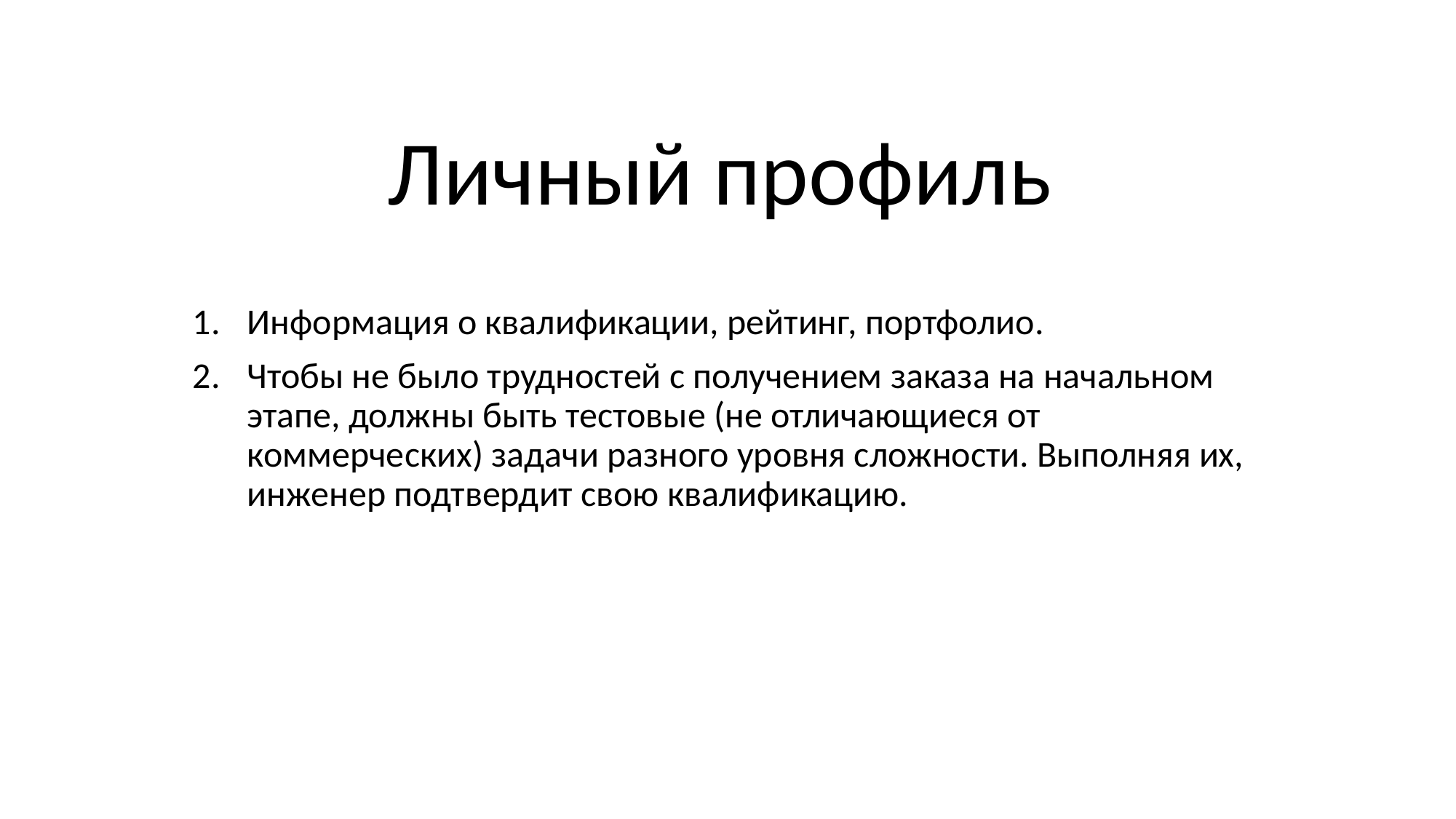

# Личный профиль
Информация о квалификации, рейтинг, портфолио.
Чтобы не было трудностей с получением заказа на начальном этапе, должны быть тестовые (не отличающиеся от коммерческих) задачи разного уровня сложности. Выполняя их, инженер подтвердит свою квалификацию.